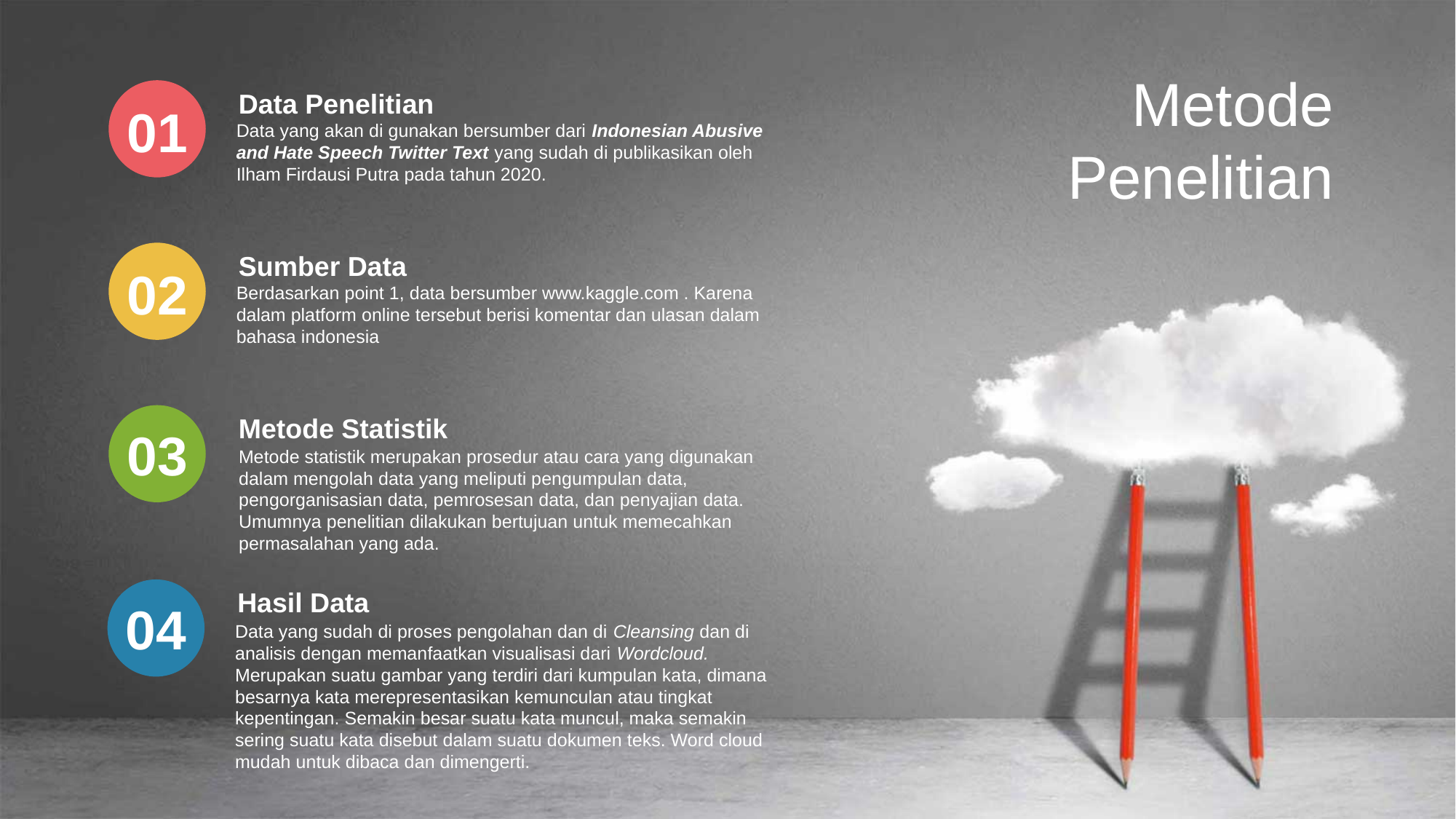

Metode Penelitian

Data Penelitian
Data yang akan di gunakan bersumber dari Indonesian Abusive and Hate Speech Twitter Text yang sudah di publikasikan oleh Ilham Firdausi Putra pada tahun 2020.
01

Sumber Data
Berdasarkan point 1, data bersumber www.kaggle.com . Karena dalam platform online tersebut berisi komentar dan ulasan dalam bahasa indonesia
02

Metode Statistik
Metode statistik merupakan prosedur atau cara yang digunakan dalam mengolah data yang meliputi pengumpulan data, pengorganisasian data, pemrosesan data, dan penyajian data. Umumnya penelitian dilakukan bertujuan untuk memecahkan permasalahan yang ada.
03

Hasil Data
Data yang sudah di proses pengolahan dan di Cleansing dan di analisis dengan memanfaatkan visualisasi dari Wordcloud. Merupakan suatu gambar yang terdiri dari kumpulan kata, dimana besarnya kata merepresentasikan kemunculan atau tingkat kepentingan. Semakin besar suatu kata muncul, maka semakin sering suatu kata disebut dalam suatu dokumen teks. Word cloud mudah untuk dibaca dan dimengerti.
04